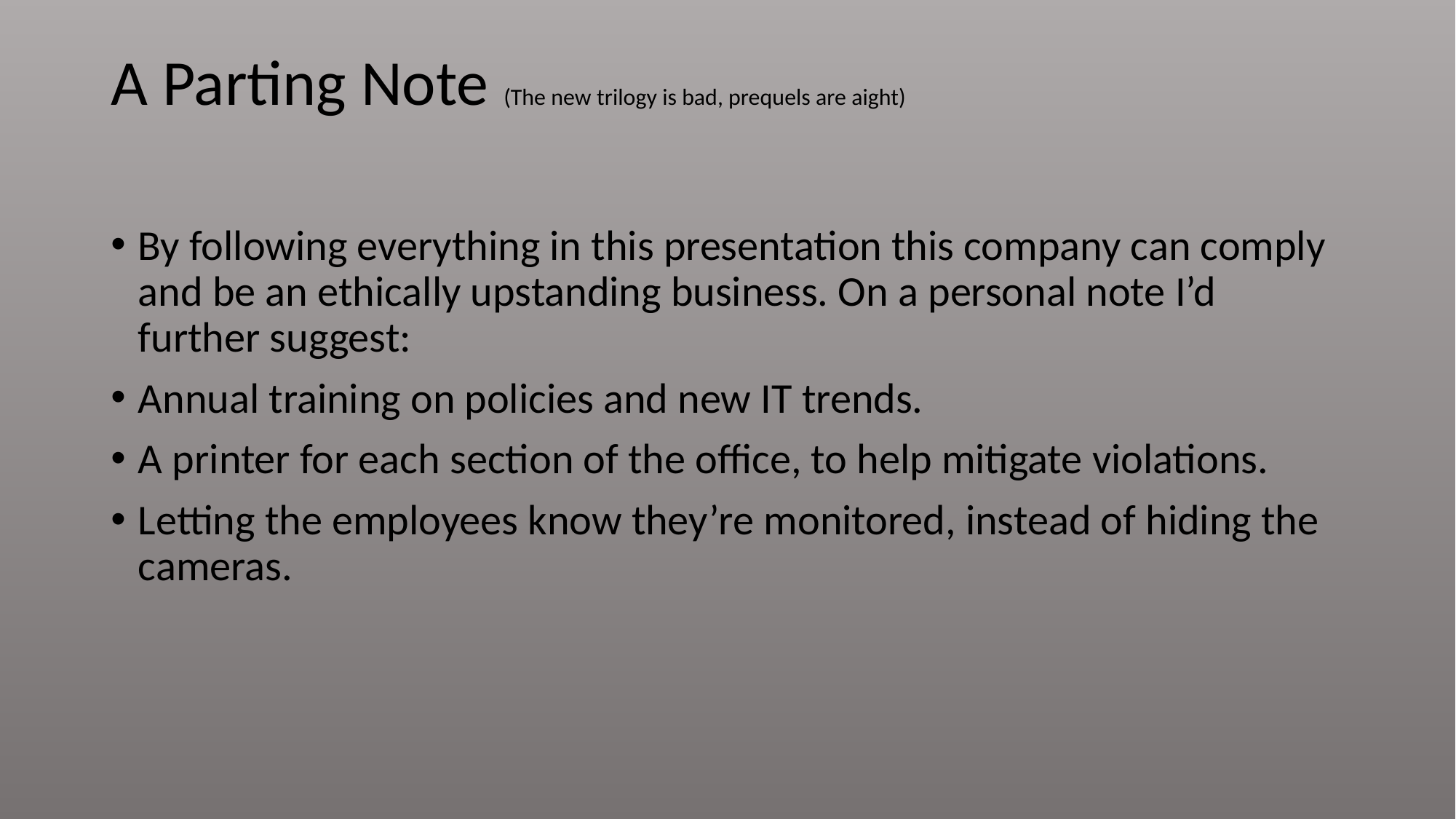

# A Parting Note (The new trilogy is bad, prequels are aight)
By following everything in this presentation this company can comply and be an ethically upstanding business. On a personal note I’d further suggest:
Annual training on policies and new IT trends.
A printer for each section of the office, to help mitigate violations.
Letting the employees know they’re monitored, instead of hiding the cameras.